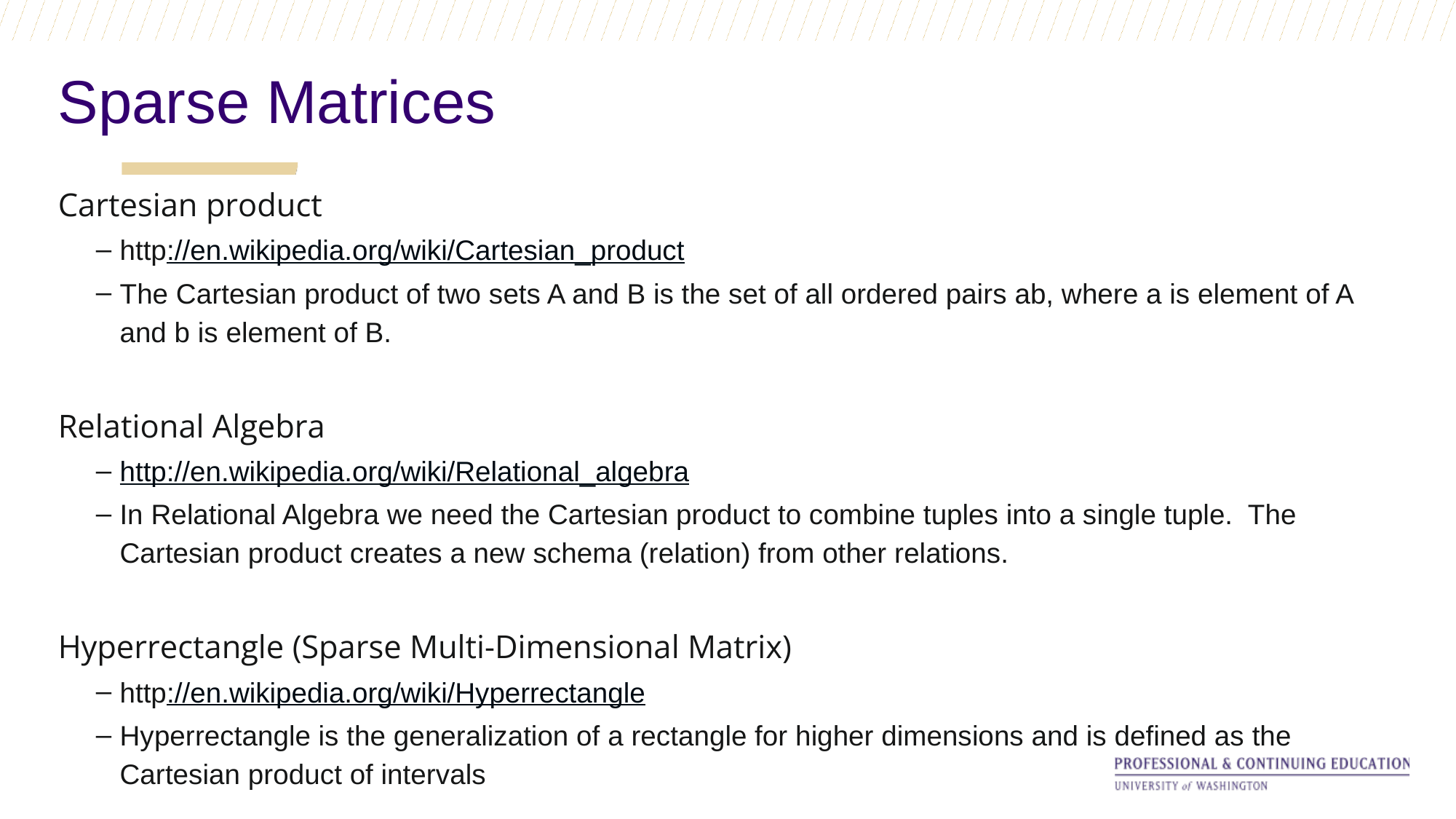

Sparse Matrices
Cartesian product
http://en.wikipedia.org/wiki/Cartesian_product
The Cartesian product of two sets A and B is the set of all ordered pairs ab, where a is element of A and b is element of B.

Relational Algebra
http://en.wikipedia.org/wiki/Relational_algebra
In Relational Algebra we need the Cartesian product to combine tuples into a single tuple.  The Cartesian product creates a new schema (relation) from other relations.

Hyperrectangle (Sparse Multi-Dimensional Matrix)
http://en.wikipedia.org/wiki/Hyperrectangle
Hyperrectangle is the generalization of a rectangle for higher dimensions and is defined as the Cartesian product of intervals